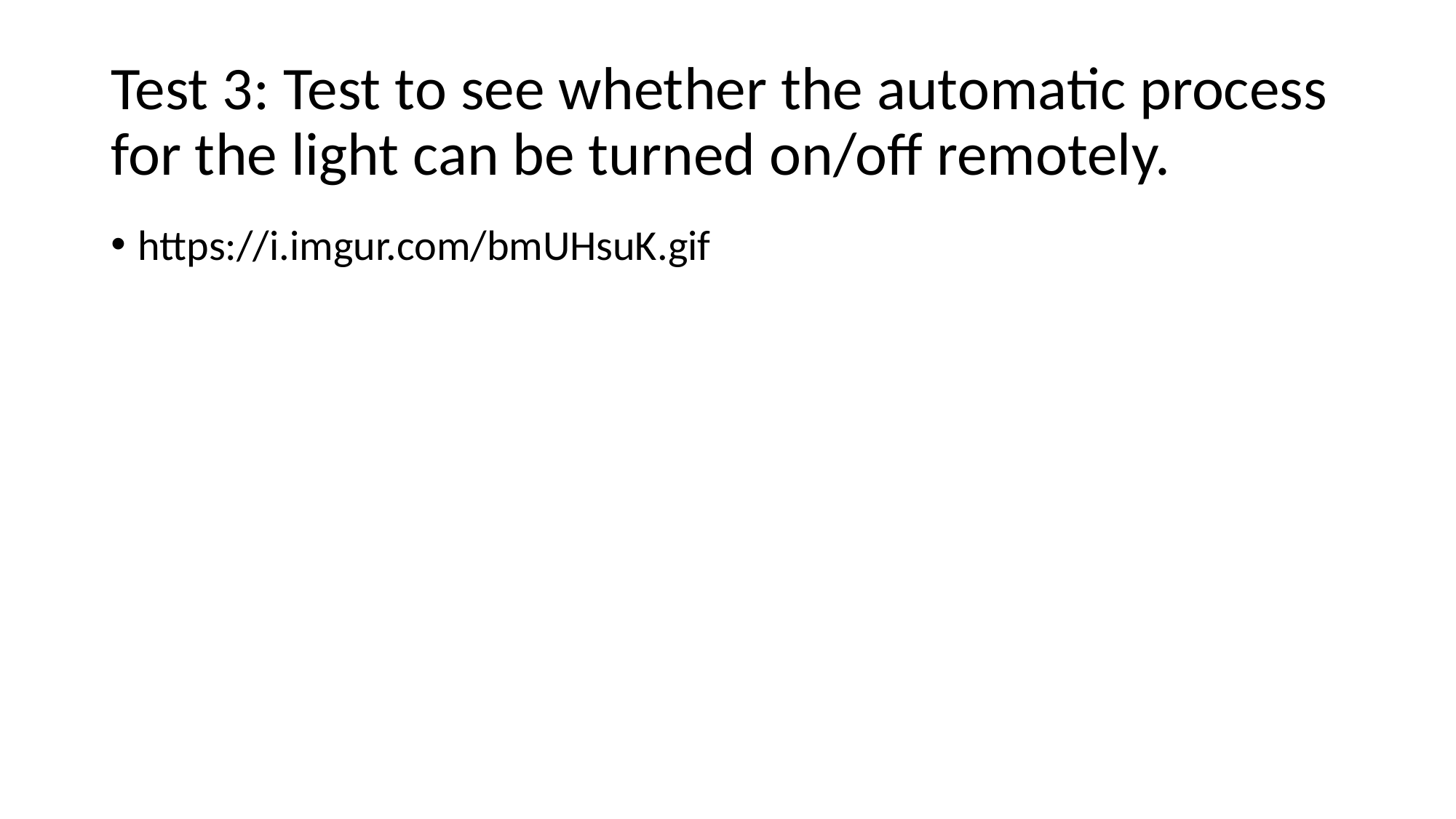

# Test 3: Test to see whether the automatic process for the light can be turned on/off remotely.
https://i.imgur.com/bmUHsuK.gif